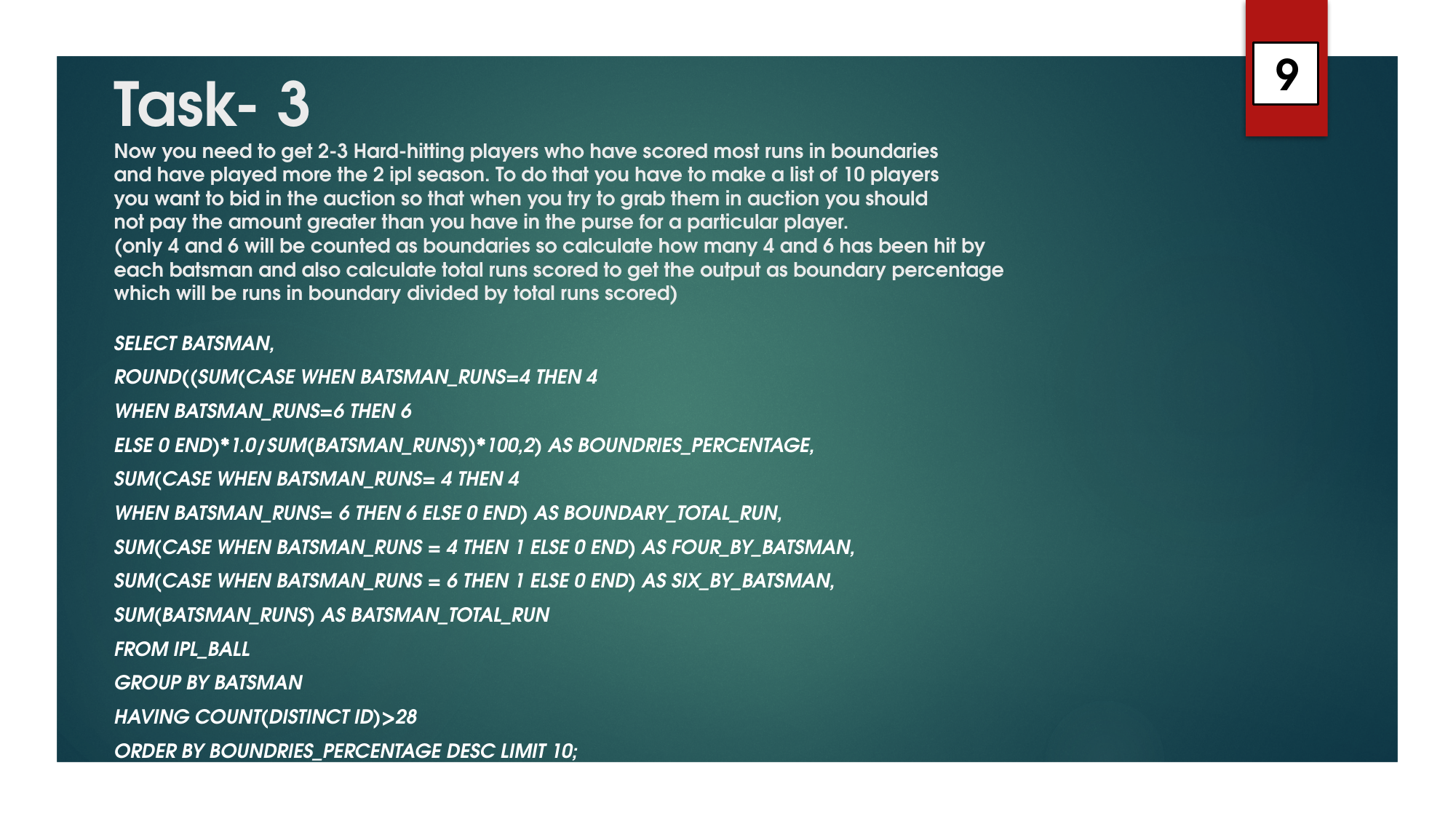

9
# Task- 3 Now you need to get 2-3 Hard-hitting players who have scored most runs in boundaries and have played more the 2 ipl season. To do that you have to make a list of 10 players you want to bid in the auction so that when you try to grab them in auction you should not pay the amount greater than you have in the purse for a particular player. (only 4 and 6 will be counted as boundaries so calculate how many 4 and 6 has been hit by each batsman and also calculate total runs scored to get the output as boundary percentage which will be runs in boundary divided by total runs scored)
select batsman,
round((sum(case when batsman_runs=4 then 4
when batsman_runs=6 then 6
else 0 end)*1.0/sum(batsman_runs))*100,2) as boundries_percentage,
sum(case when batsman_runs= 4 then 4
when batsman_runs= 6 then 6 else 0 end) as boundary_total_run,
sum(case when batsman_runs = 4 then 1 else 0 end) as four_by_batsman,
sum(case when batsman_runs = 6 then 1 else 0 end) as six_by_batsman,
sum(batsman_runs) as batsman_total_run
from IPL_ball
group by batsman
having count(distinct id)>28
order by boundries_percentage desc limit 10;